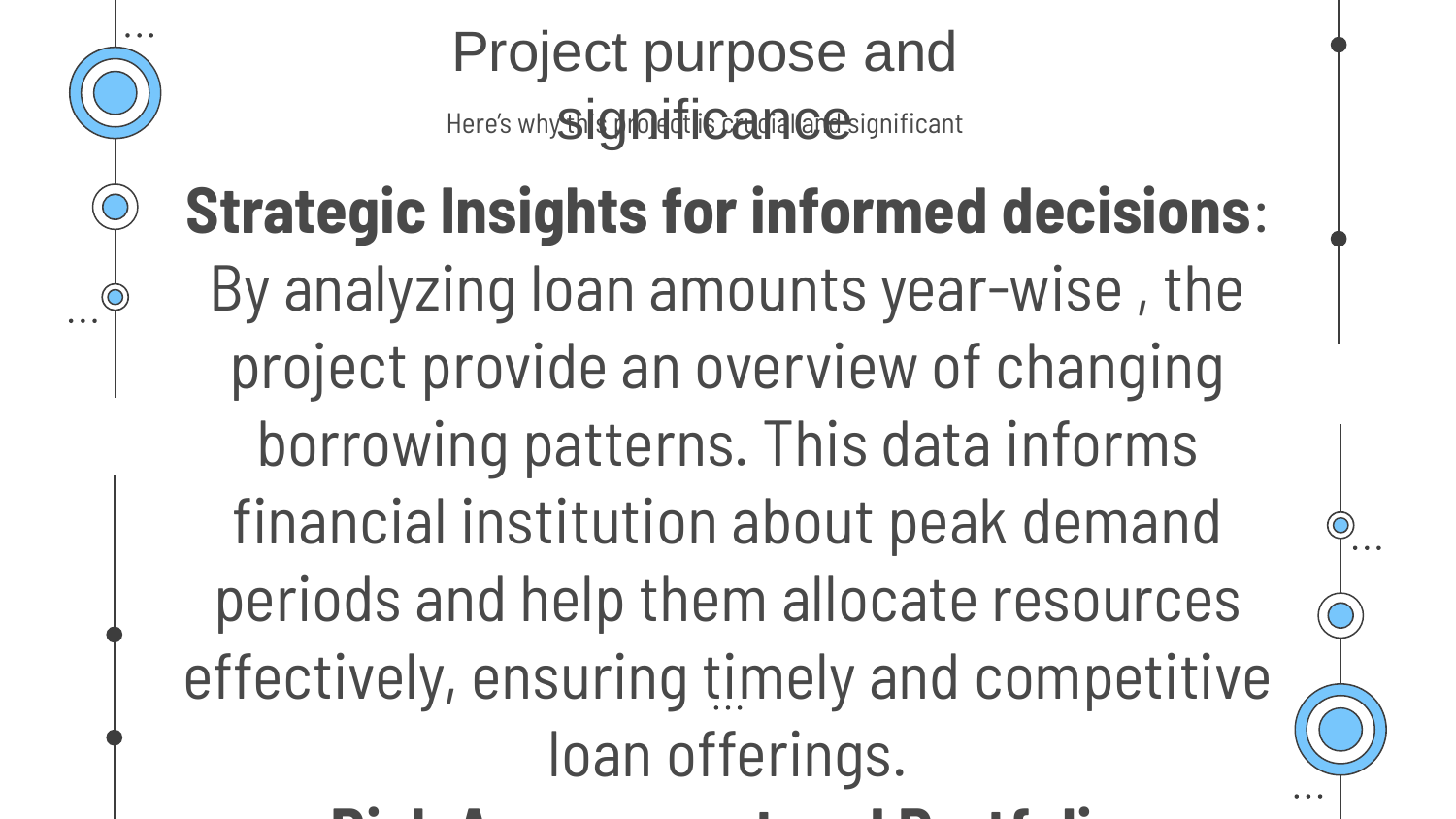

# Project purpose and significance
Here’s why this project is crucial and significant
Strategic Insights for informed decisions: By analyzing loan amounts year-wise , the project provide an overview of changing borrowing patterns. This data informs financial institution about peak demand periods and help them allocate resources effectively, ensuring timely and competitive loan offerings.
Risk Assessment and Portfolio Management : Visualizing sub-grade and grade wise revolving balance enable institution to assess credit utilization and pattern among different borrower segments. This insights guide risk assessment strategies and support effective management of loan portfolios, ensuring balanced risk exposure.
Verification Status Analysis: Differentiating between “verified” and “non-verified” loans give insight into institution reliance on verified borrower information. This analysis is essential for ensuring prudent lending decision, minimize potential risk associated with unverified data.
Regional Loan performance: Examining loan status across states based on last credit pull dates offers geographical insight into reginal loan performance. This information help institution tailor their lending strategies to specific region and ensure the targeted risk management and responsive borrower support.
Enhance Operational Efficiency: The Dashboard’s consolidated view of critical KPI’s empower institution to streamline operations. By optimizing process, institute can allocate resources effectively, reduce operational redundancies, and enhance overall efficiency, leading to cost savings and improved customer experience.